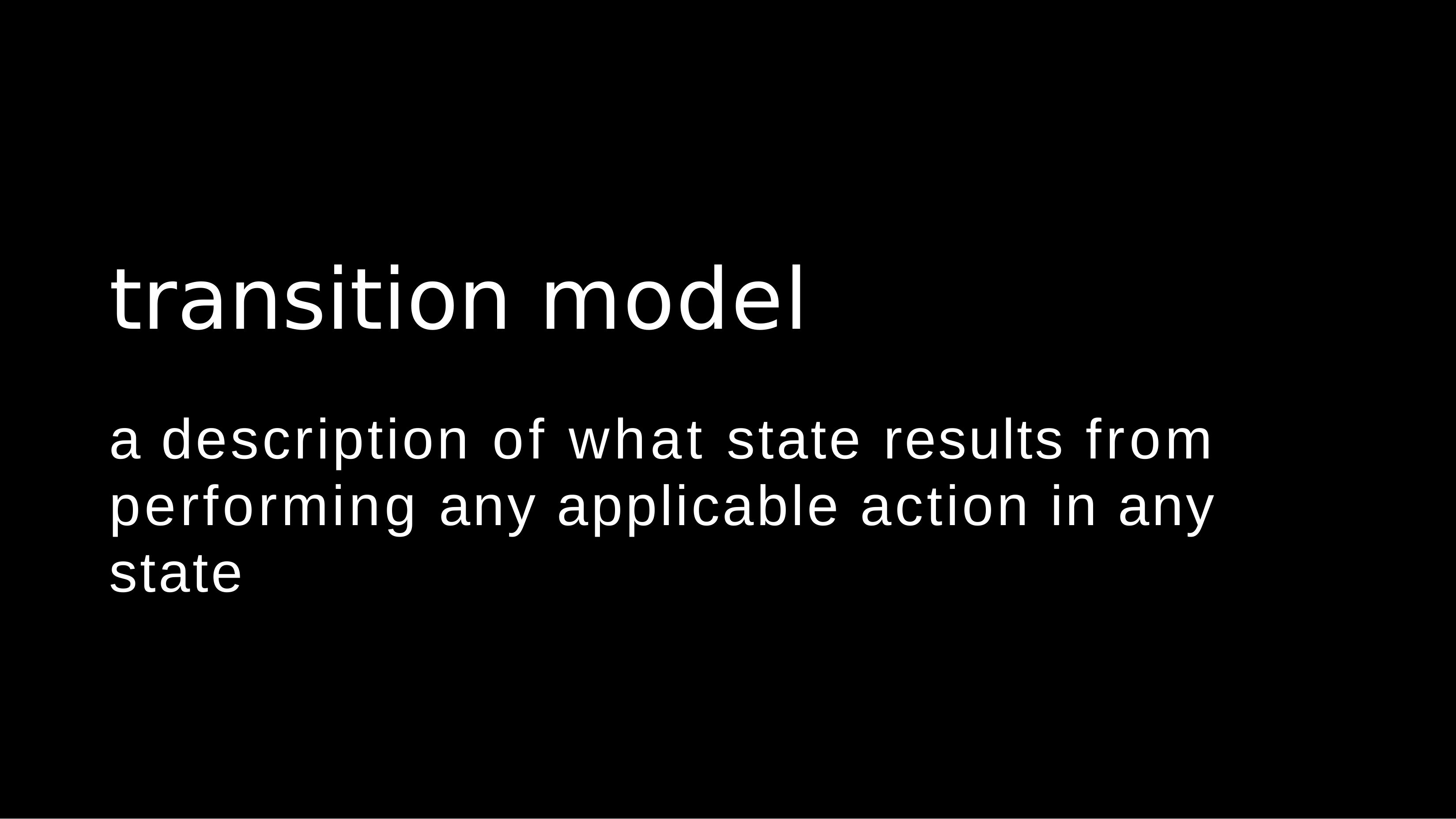

# transition model
a description of what state results from performing any applicable action in any state